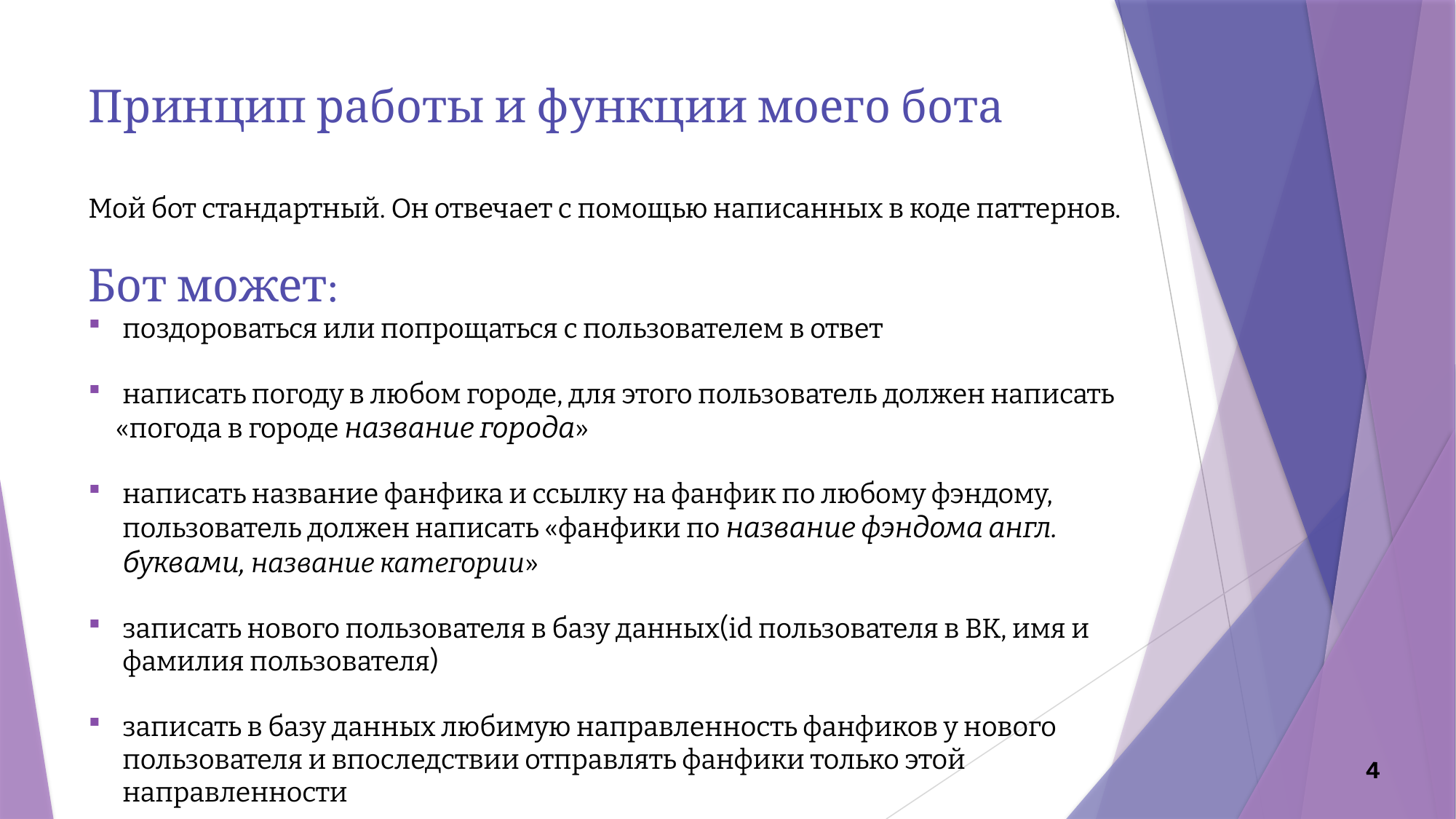

# Принцип работы и функции моего бота
Мой бот стандартный. Он отвечает с помощью написанных в коде паттернов.

Бот может:
поздороваться или попрощаться с пользователем в ответ

написать погоду в любом городе, для этого пользователь должен написать
     «погода в городе название города»

написать название фанфика и ссылку на фанфик по любому фэндому, пользователь должен написать «фанфики по название фэндома англ. буквами, название категории»

записать нового пользователя в базу данных(id пользователя в ВК, имя и фамилия пользователя)

записать в базу данных любимую направленность фанфиков у нового пользователя и впоследствии отправлять фанфики только этой направленности

4